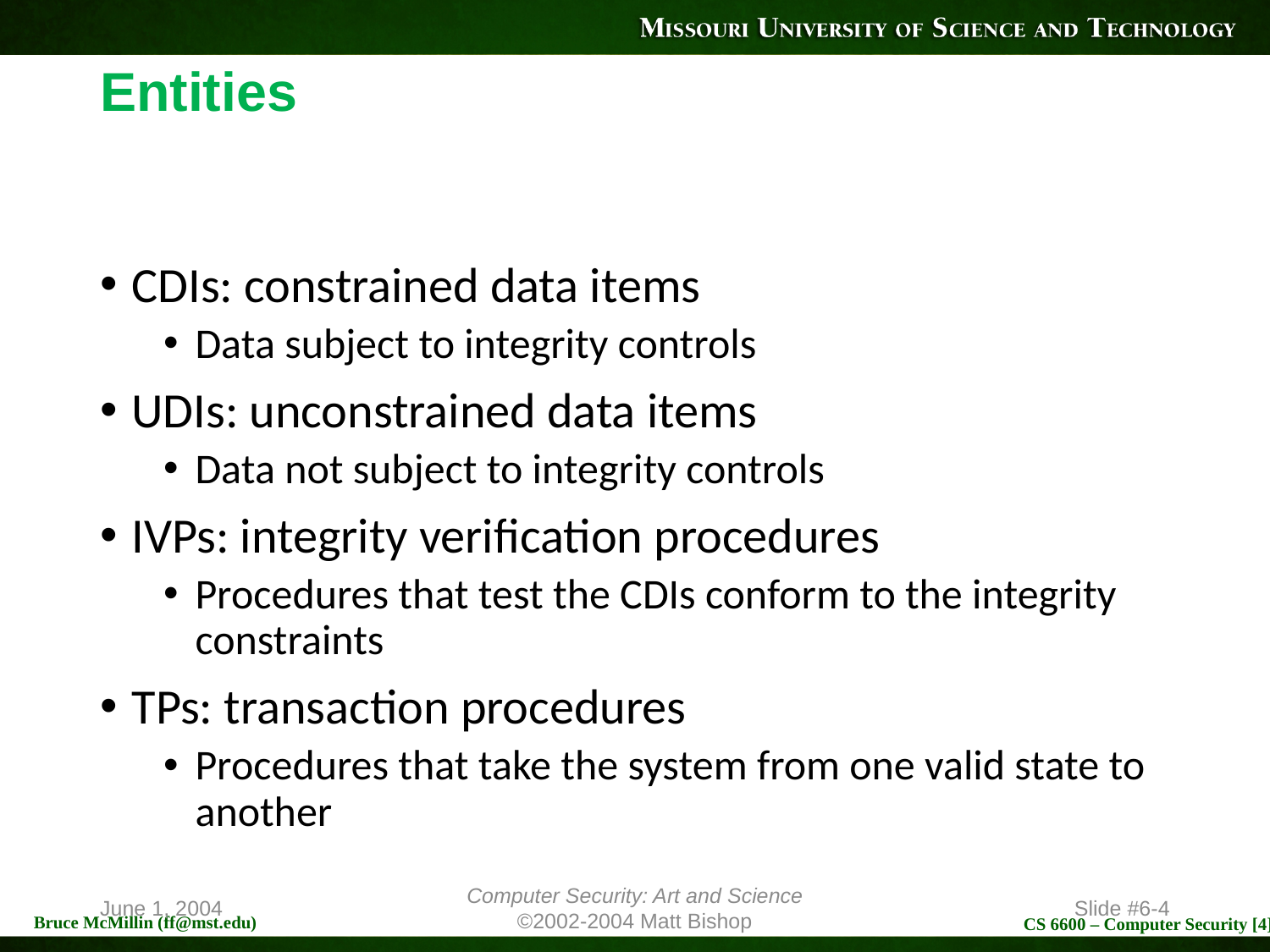

# Entities
CDIs: constrained data items
Data subject to integrity controls
UDIs: unconstrained data items
Data not subject to integrity controls
IVPs: integrity verification procedures
Procedures that test the CDIs conform to the integrity constraints
TPs: transaction procedures
Procedures that take the system from one valid state to another
June 1, 2004
Computer Security: Art and Science
©2002-2004 Matt Bishop
Slide #6-4